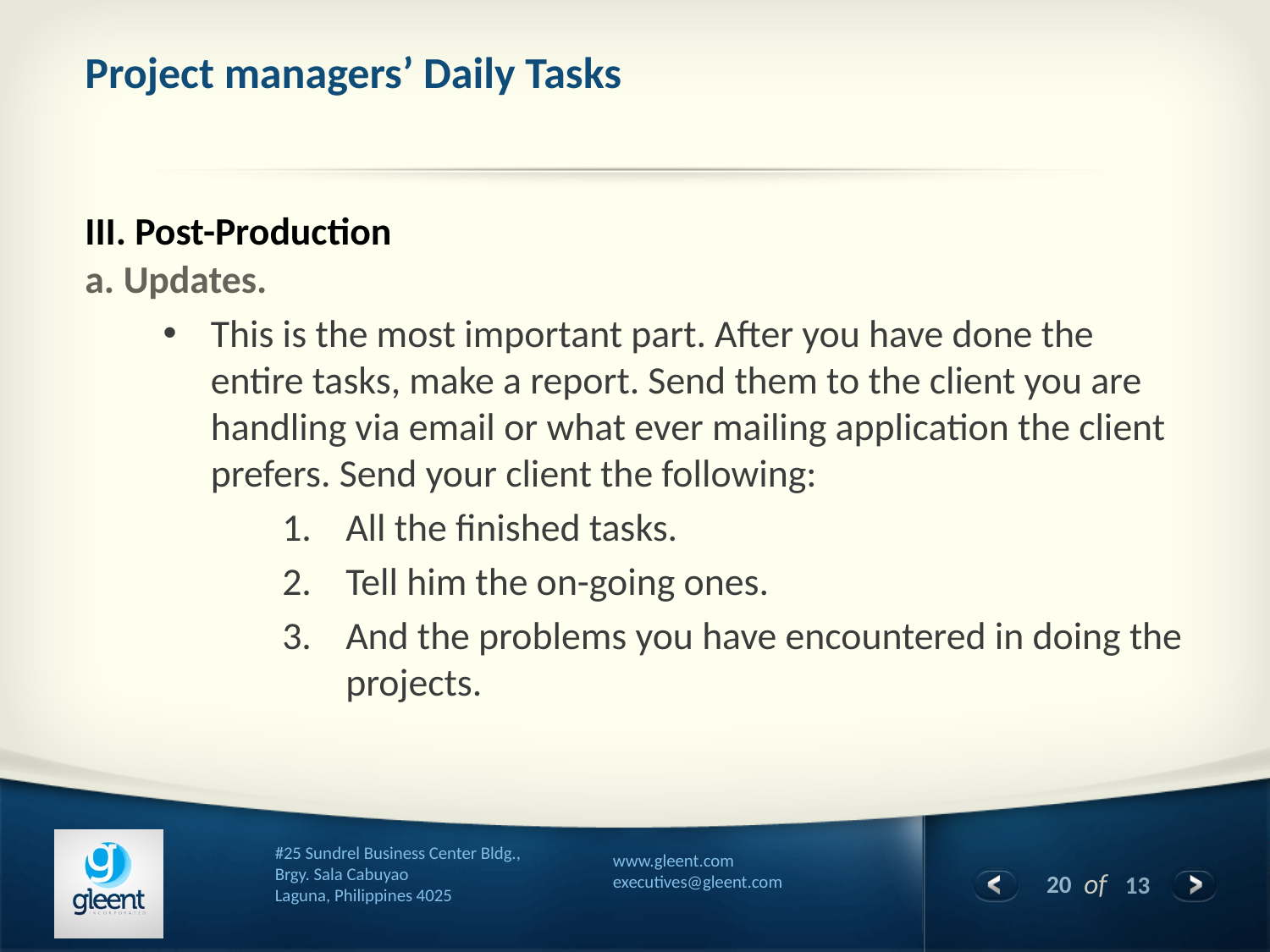

# Project managers’ Daily Tasks
III. Post-Production
Updates.
This is the most important part. After you have done the entire tasks, make a report. Send them to the client you are handling via email or what ever mailing application the client prefers. Send your client the following:
All the finished tasks.
Tell him the on-going ones.
And the problems you have encountered in doing the projects.